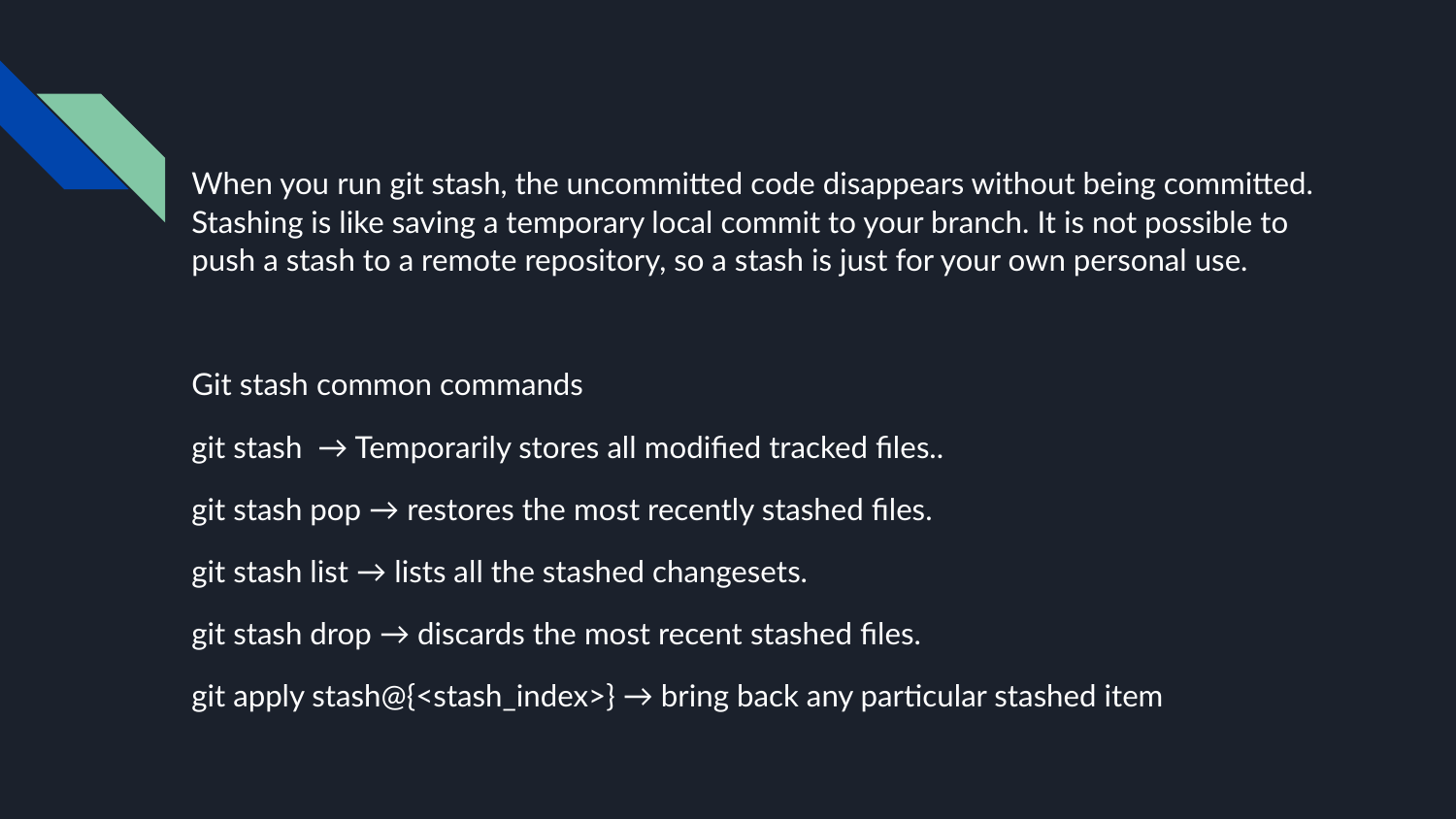

When you run git stash, the uncommitted code disappears without being committed. Stashing is like saving a temporary local commit to your branch. It is not possible to push a stash to a remote repository, so a stash is just for your own personal use.

Git stash common commands
git stash  → Temporarily stores all modified tracked files..
git stash pop → restores the most recently stashed files.
git stash list → lists all the stashed changesets.
git stash drop → discards the most recent stashed files.
git apply stash@{<stash_index>} → bring back any particular stashed item